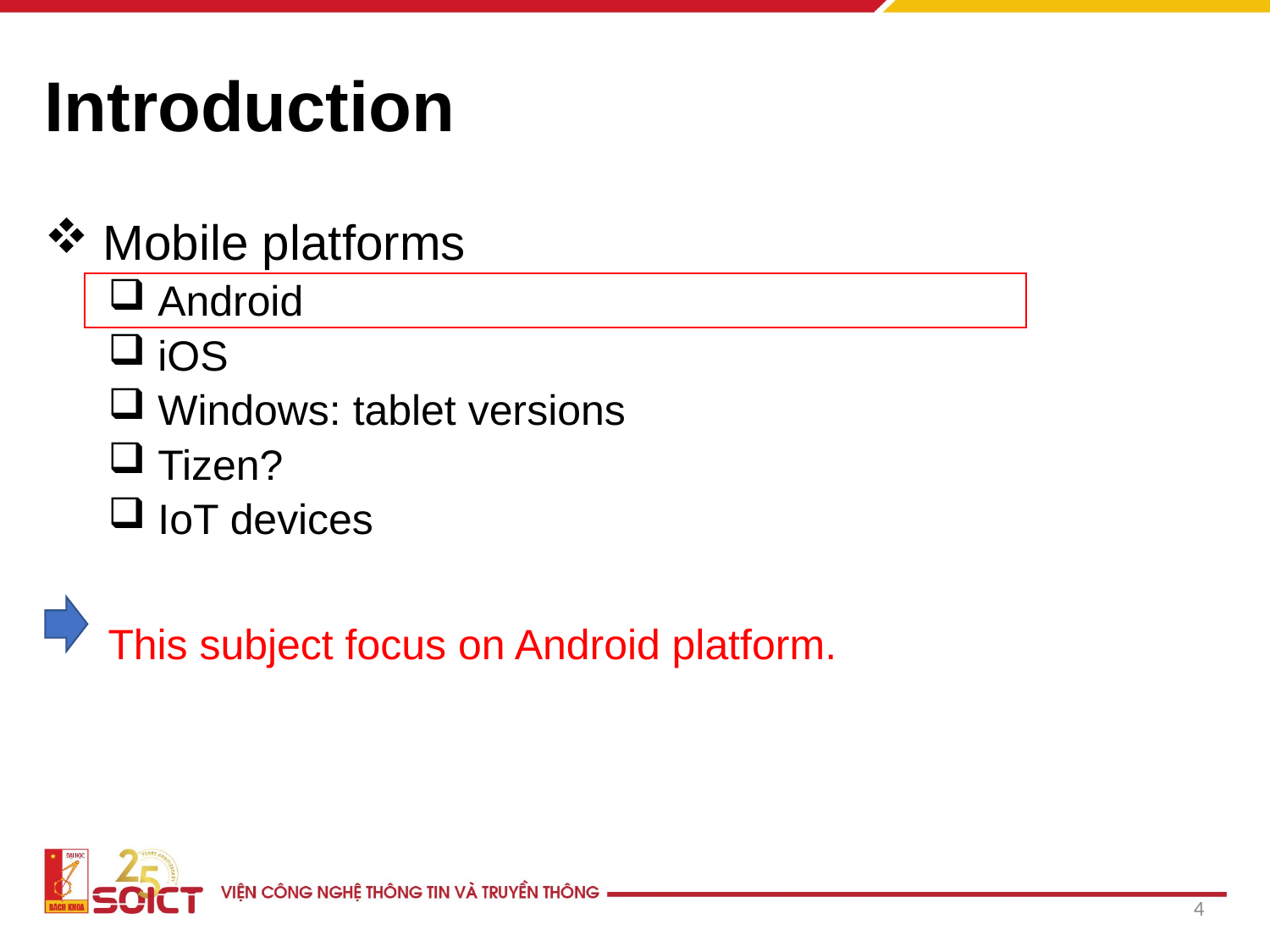

# Introduction
 Mobile platforms
 Android
 iOS
 Windows: tablet versions
 Tizen?
 IoT devices

This subject focus on Android platform.

4